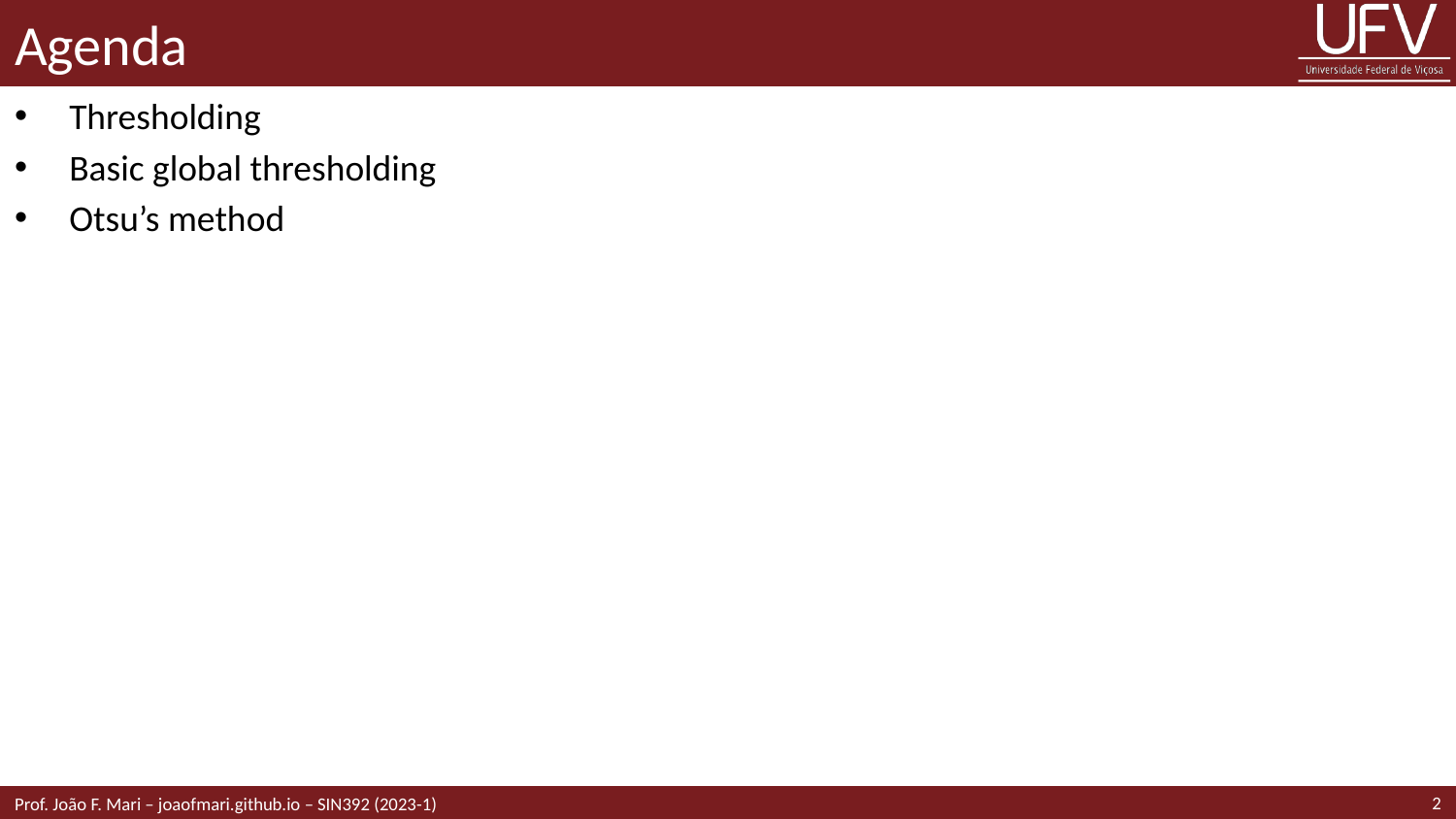

# Agenda
Thresholding
Basic global thresholding
Otsu’s method

2
Prof. João F. Mari – joaofmari.github.io – SIN392 (2023-1)